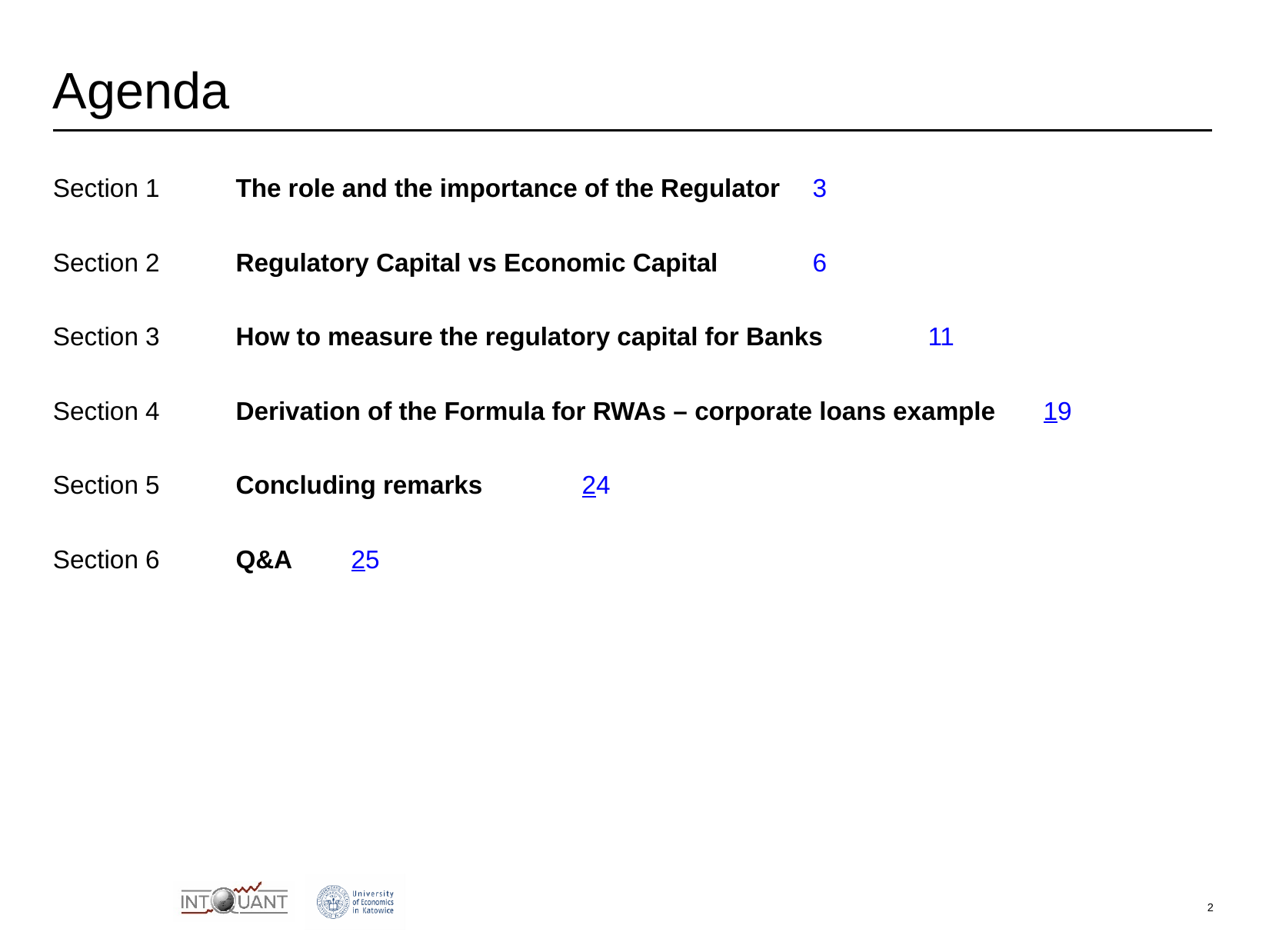

# Agenda
Section 1	The role and the importance of the Regulator 	3

Section 2	Regulatory Capital vs Economic Capital	6

Section 3	How to measure the regulatory capital for Banks 	11

Section 4	Derivation of the Formula for RWAs – corporate loans example	19

Section 5	Concluding remarks 	24

Section 6	Q&A 	25